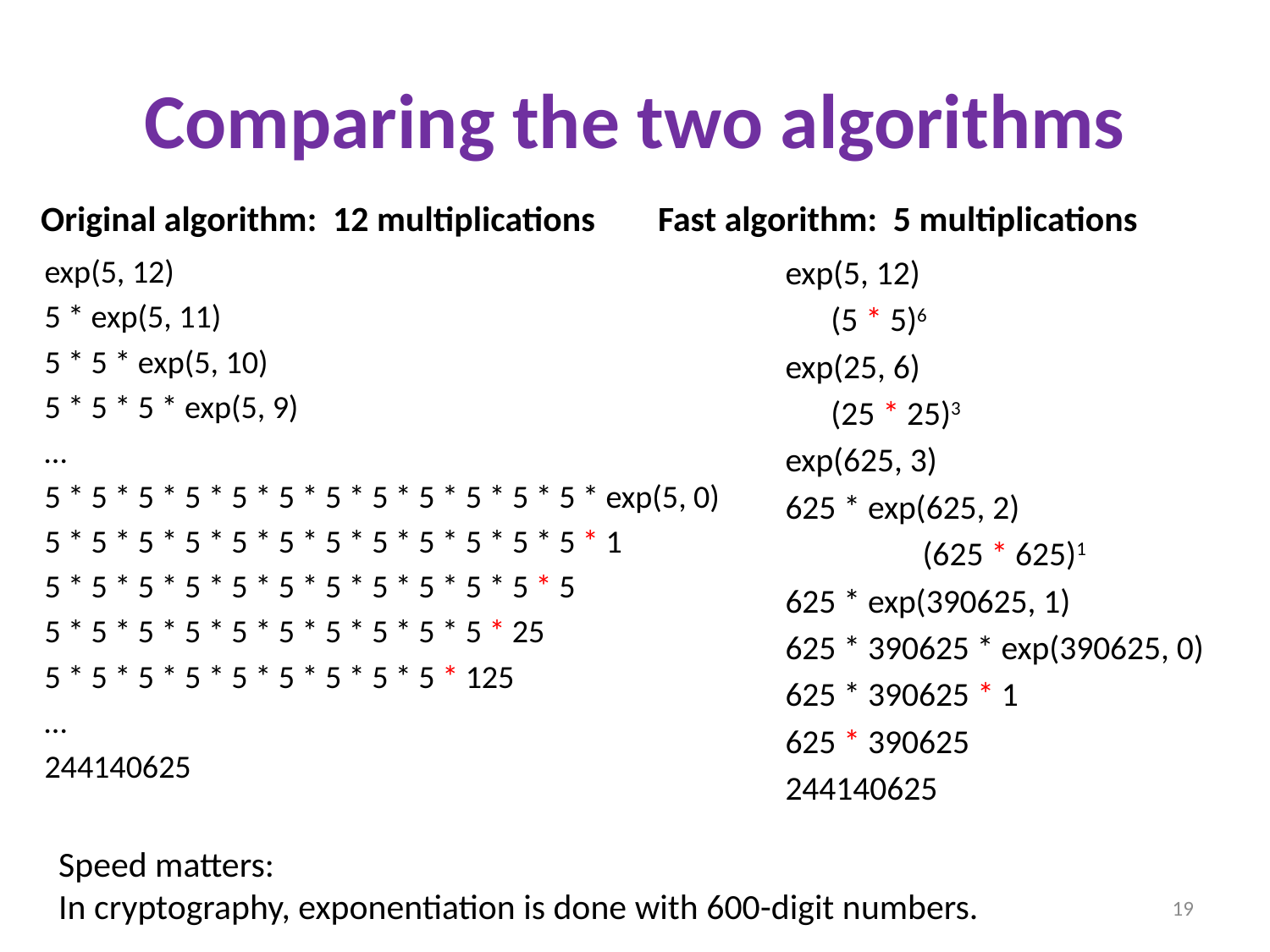

# Comparing the two algorithms
Original algorithm:  12 multiplications
Fast algorithm:  5 multiplications
exp(5, 12)
5 * exp(5, 11)
5 * 5 * exp(5, 10)
5 * 5 * 5 * exp(5, 9)
…
5 * 5 * 5 * 5 * 5 * 5 * 5 * 5 * 5 * 5 * 5 * 5 * exp(5, 0)
5 * 5 * 5 * 5 * 5 * 5 * 5 * 5 * 5 * 5 * 5 * 5 * 1
5 * 5 * 5 * 5 * 5 * 5 * 5 * 5 * 5 * 5 * 5 * 5
5 * 5 * 5 * 5 * 5 * 5 * 5 * 5 * 5 * 5 * 25
5 * 5 * 5 * 5 * 5 * 5 * 5 * 5 * 5 * 125
…
244140625

exp(5, 12)
      (5 * 5)6
exp(25, 6)
      (25 * 25)3
exp(625, 3)
625 * exp(625, 2)
                  (625 * 625)1
625 * exp(390625, 1)
625 * 390625 * exp(390625, 0)
625 * 390625 * 1
625 * 390625
244140625
Speed matters:
In cryptography, exponentiation is done with 600-digit numbers.
19